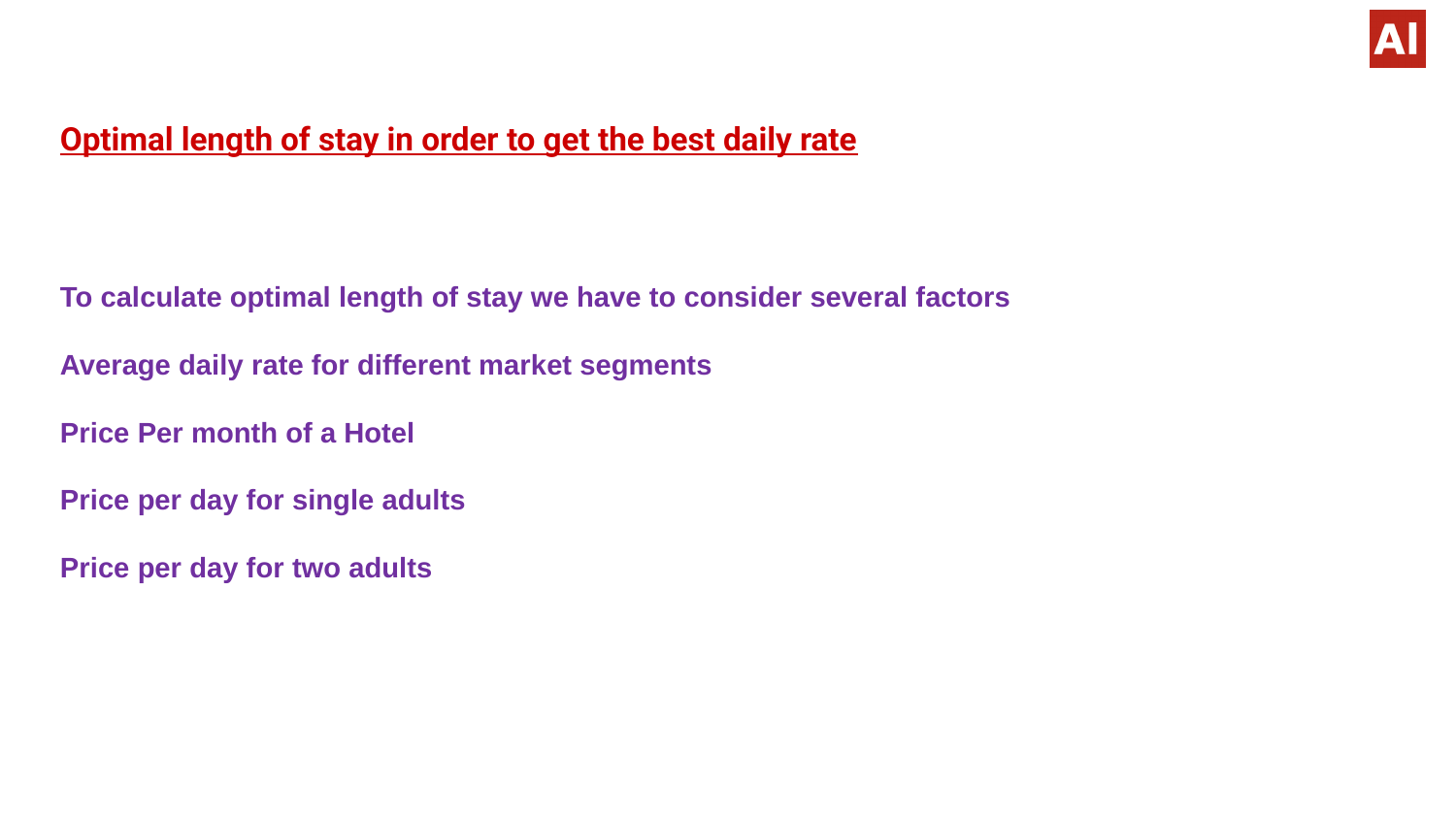

# Optimal length of stay in order to get the best daily rate To calculate optimal length of stay we have to consider several factors Average daily rate for different market segments Price Per month of a Hotel Price per day for single adults Price per day for two adults